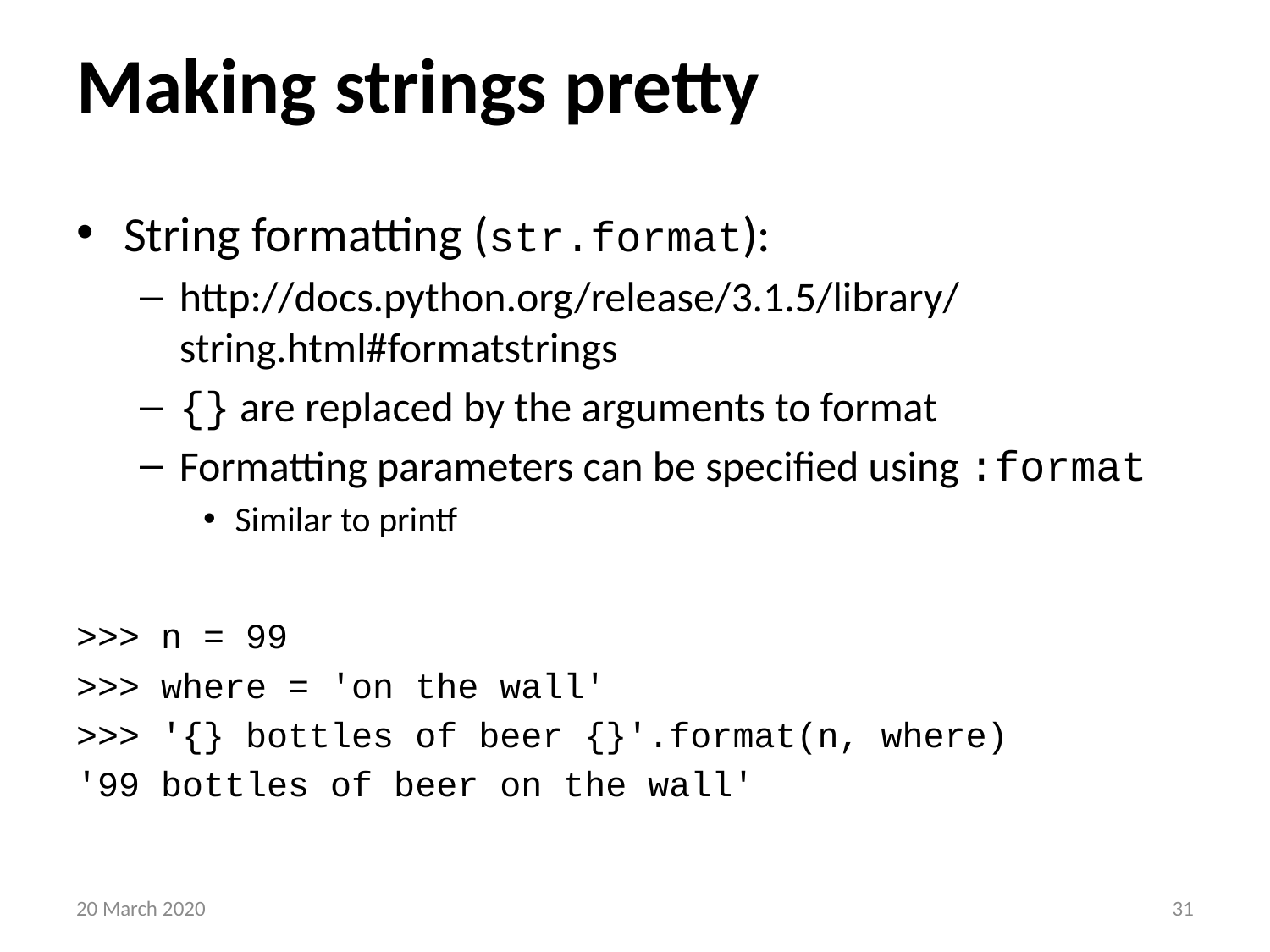

# Making strings pretty
String formatting (str.format):
http://docs.python.org/release/3.1.5/library/string.html#formatstrings
{} are replaced by the arguments to format
Formatting parameters can be specified using :format
Similar to printf

>>> n = 99
>>> where = 'on the wall'
>>> '{} bottles of beer {}'.format(n, where)
'99 bottles of beer on the wall'
20 March 2020
31